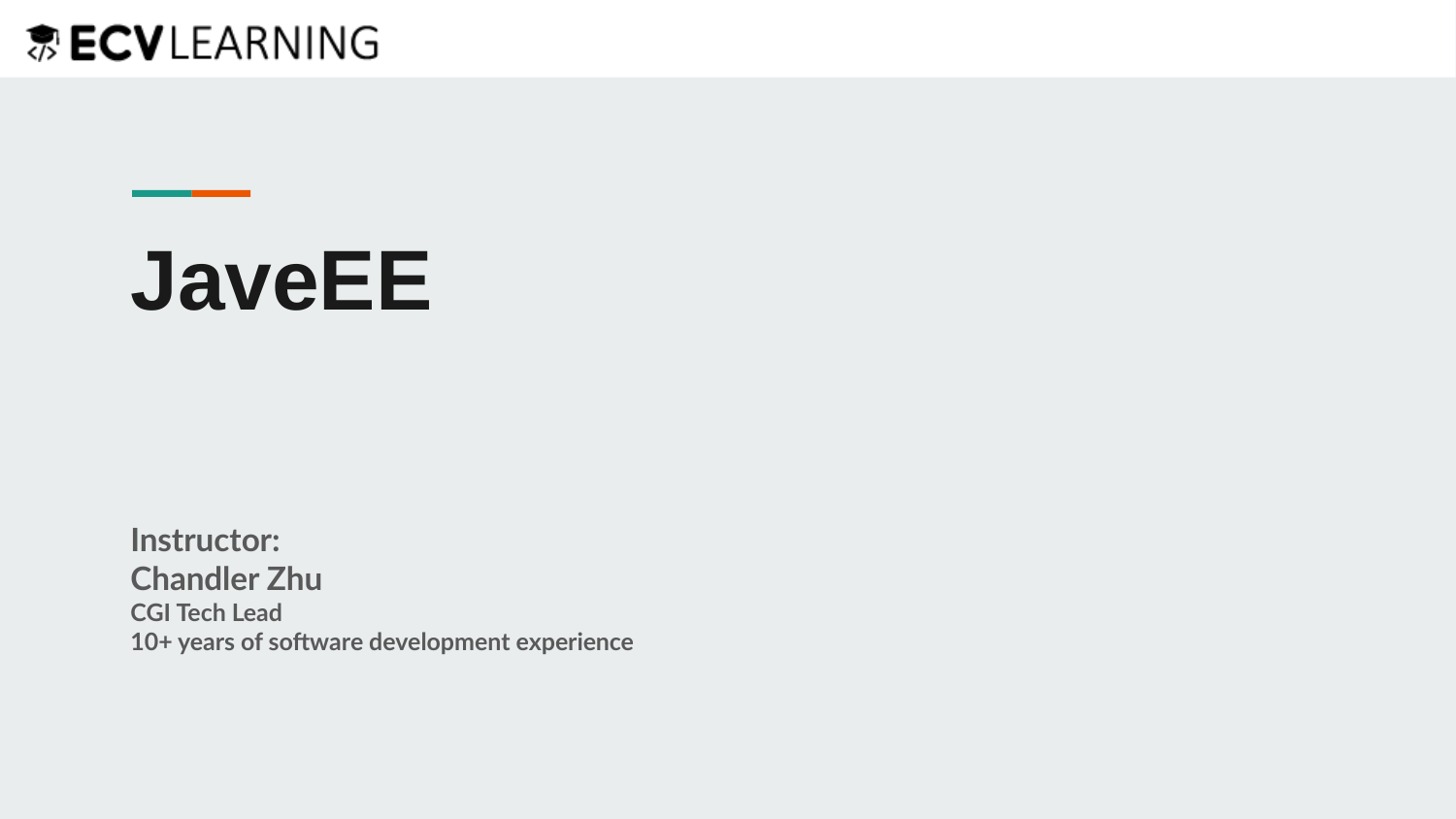

JaveEE
Instructor:
Chandler Zhu
CGI Tech Lead
10+ years of software development experience